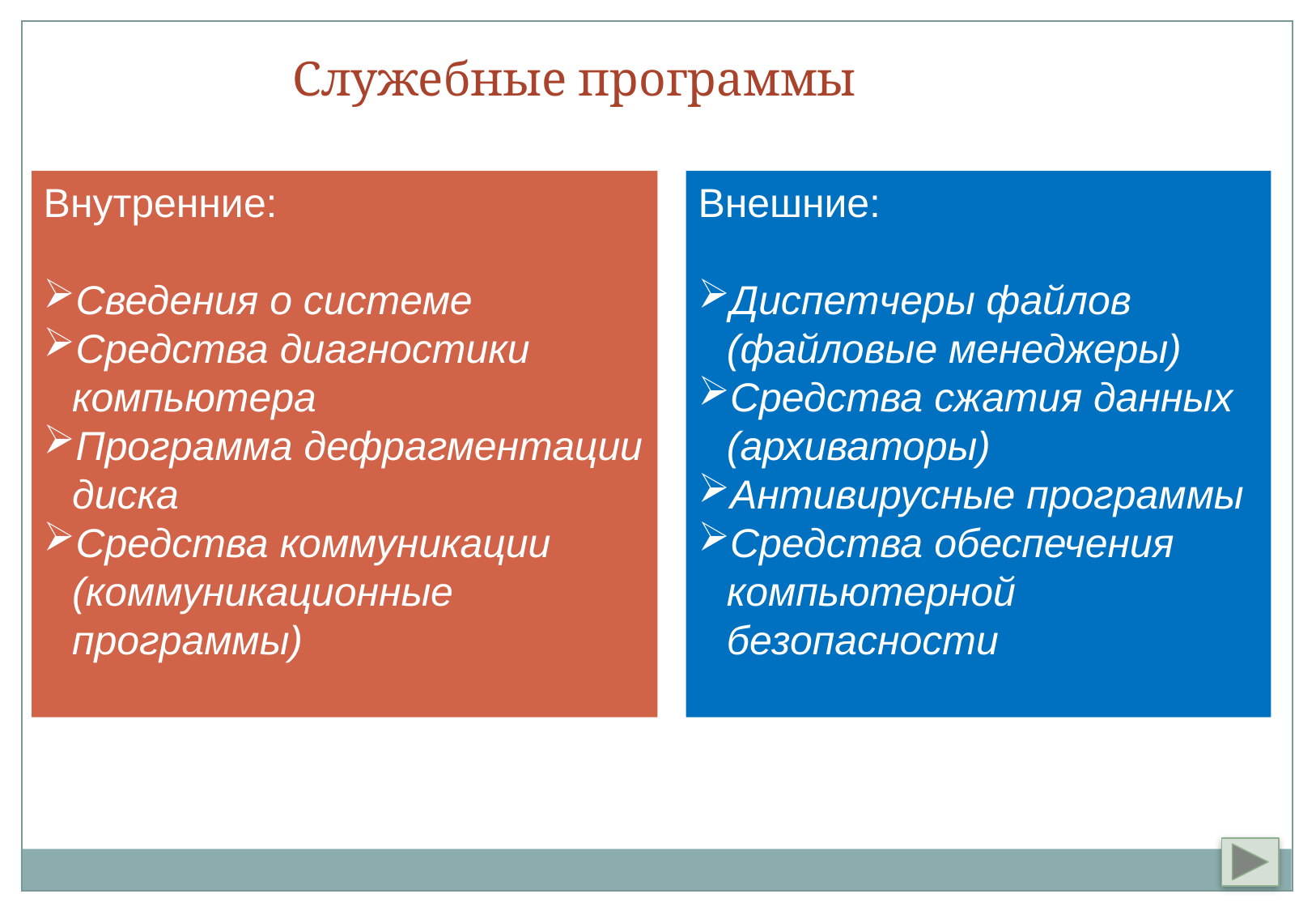

Служебные программы
Внутренние:

Сведения о системе
Средства диагностики компьютера
Программа дефрагментации диска
Средства коммуникации (коммуникационные программы)

Внешние:

Диспетчеры файлов (файловые менеджеры)
Средства сжатия данных (архиваторы)
Антивирусные программы
Средства обеспечения компьютерной безопасности